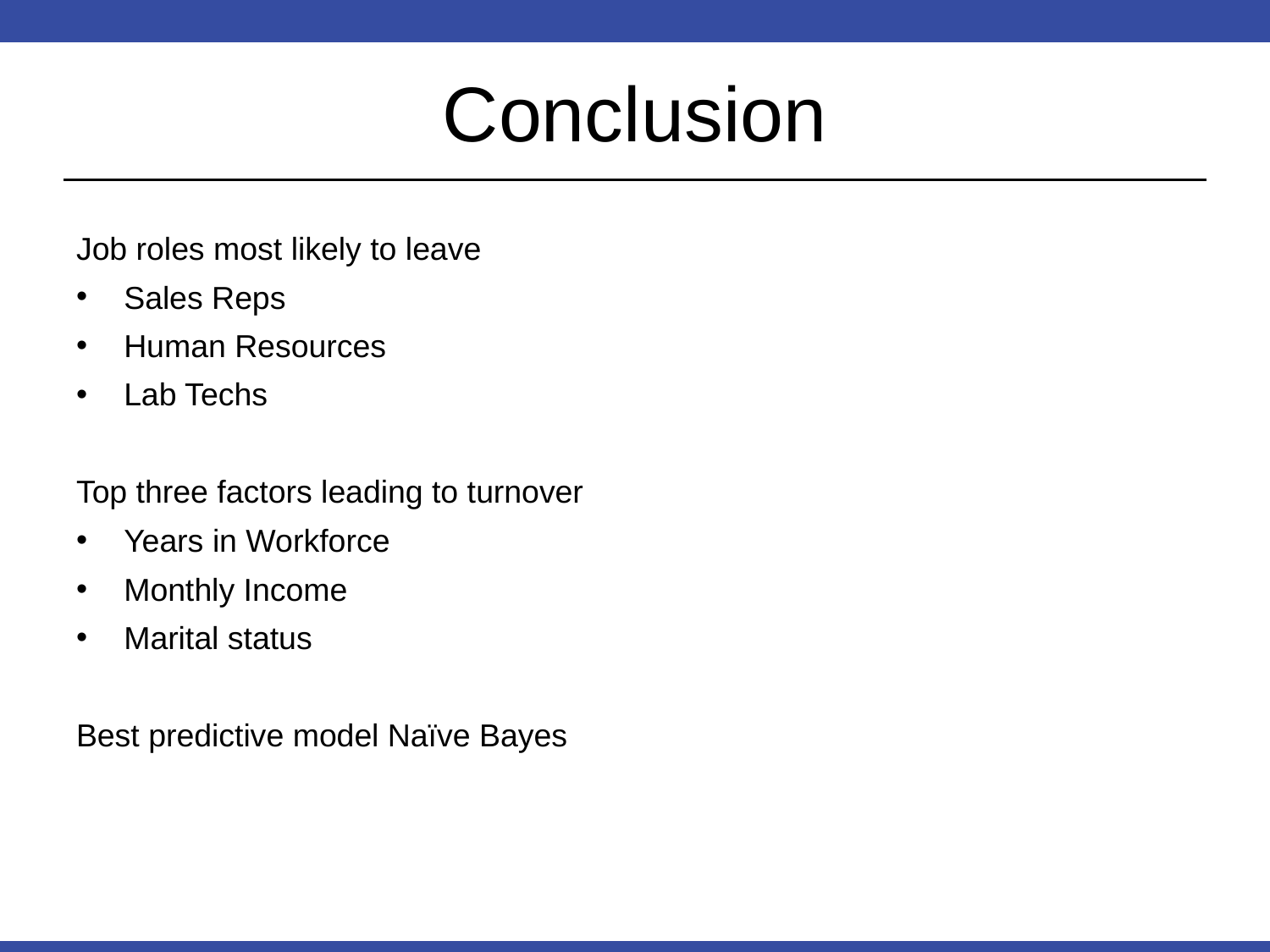

# Conclusion
Job roles most likely to leave
Sales Reps
Human Resources
Lab Techs

Top three factors leading to turnover
Years in Workforce
Monthly Income
Marital status

Best predictive model Naïve Bayes